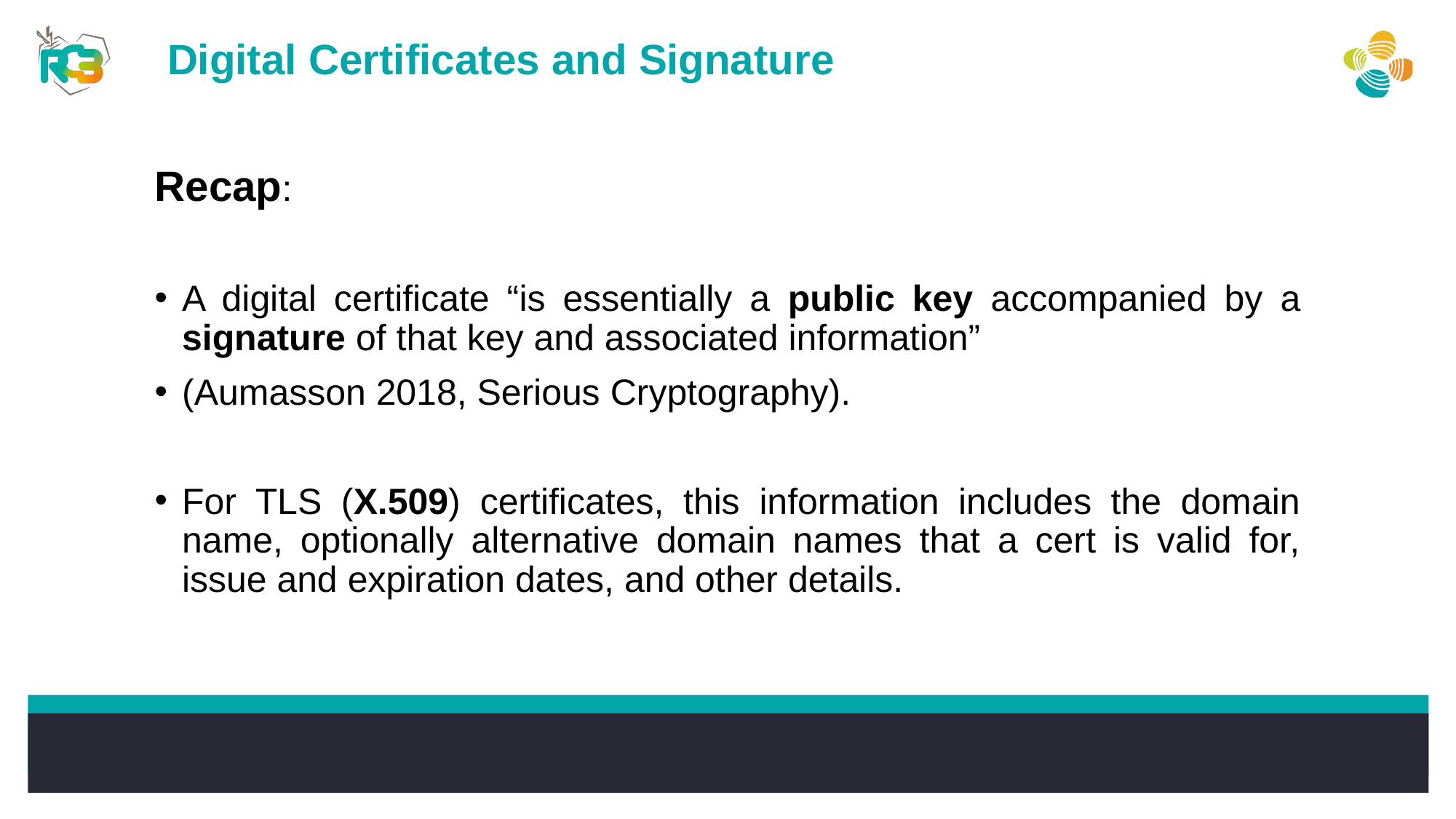

Digital Certificates and Signature

Recap:

A digital certificate “is essentially a public key accompanied by a signature of that key and associated information”
(Aumasson 2018, Serious Cryptography).

For TLS (X.509) certificates, this information includes the domain name, optionally alternative domain names that a cert is valid for, issue and expiration dates, and other details.